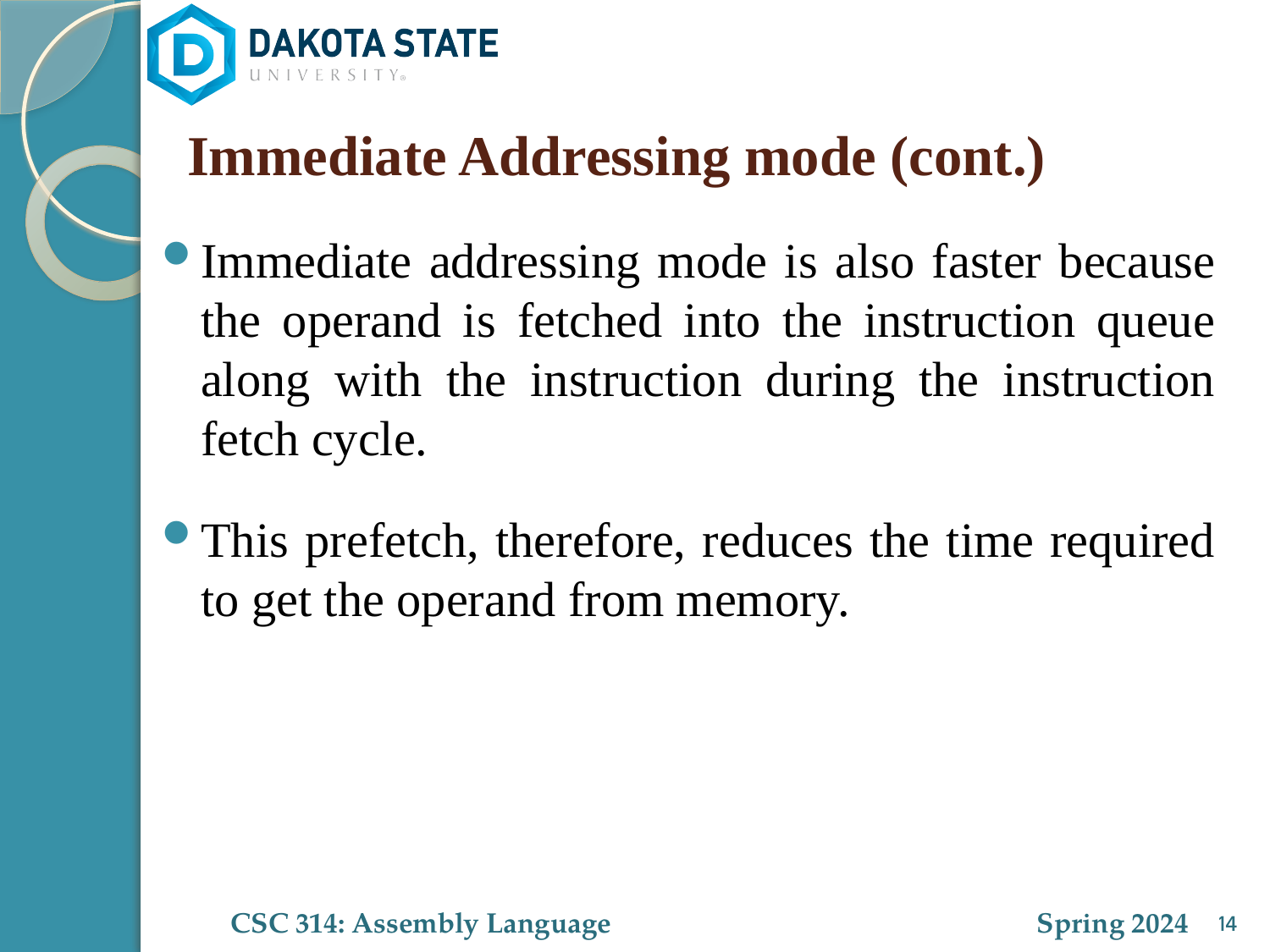

# Immediate Addressing mode (cont.)
Immediate addressing mode is also faster because the operand is fetched into the instruction queue along with the instruction during the instruction fetch cycle.
This prefetch, therefore, reduces the time required to get the operand from memory.

14